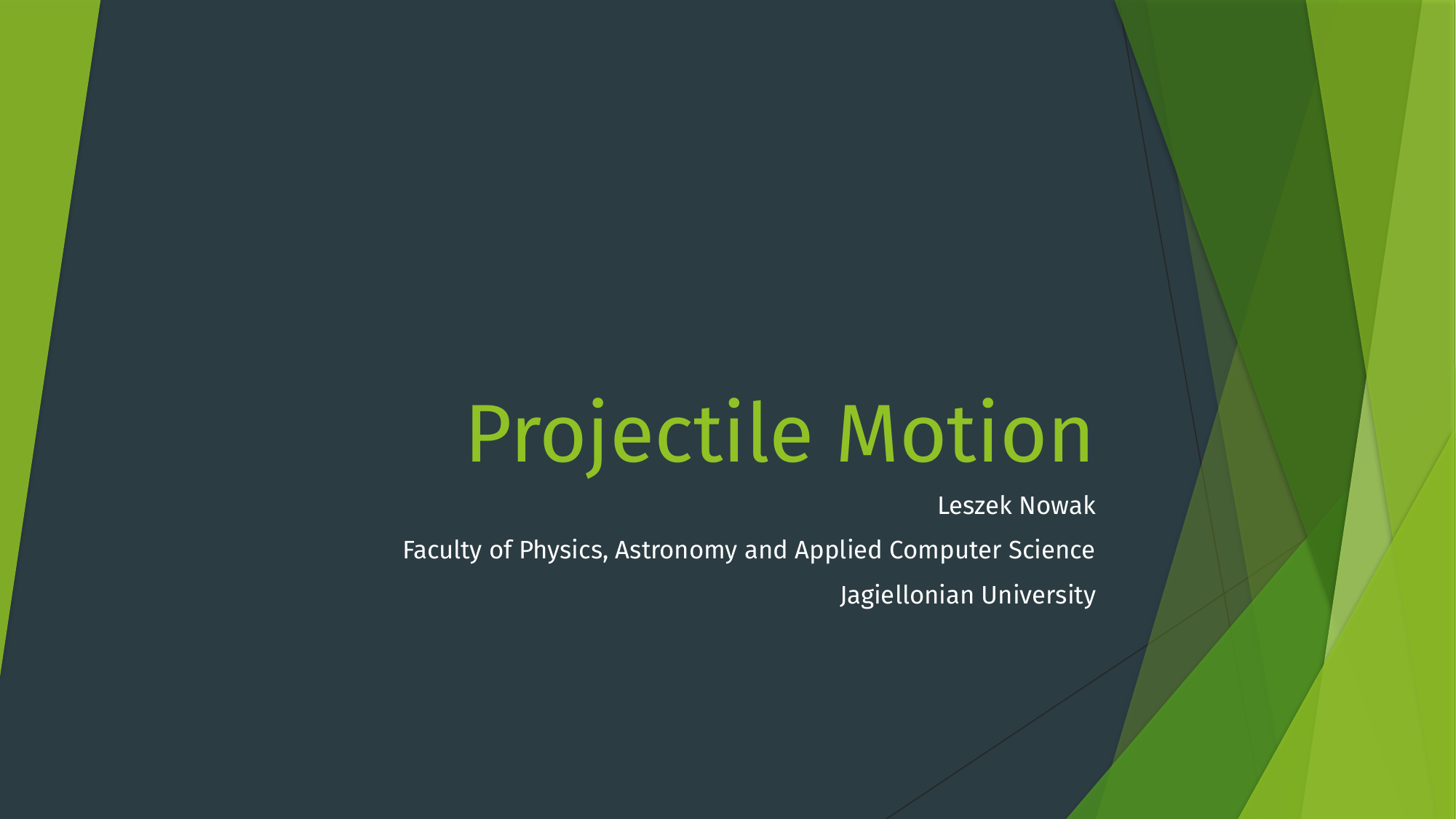

# Projectile Motion
Leszek Nowak
Faculty of Physics, Astronomy and Applied Computer Science
Jagiellonian University